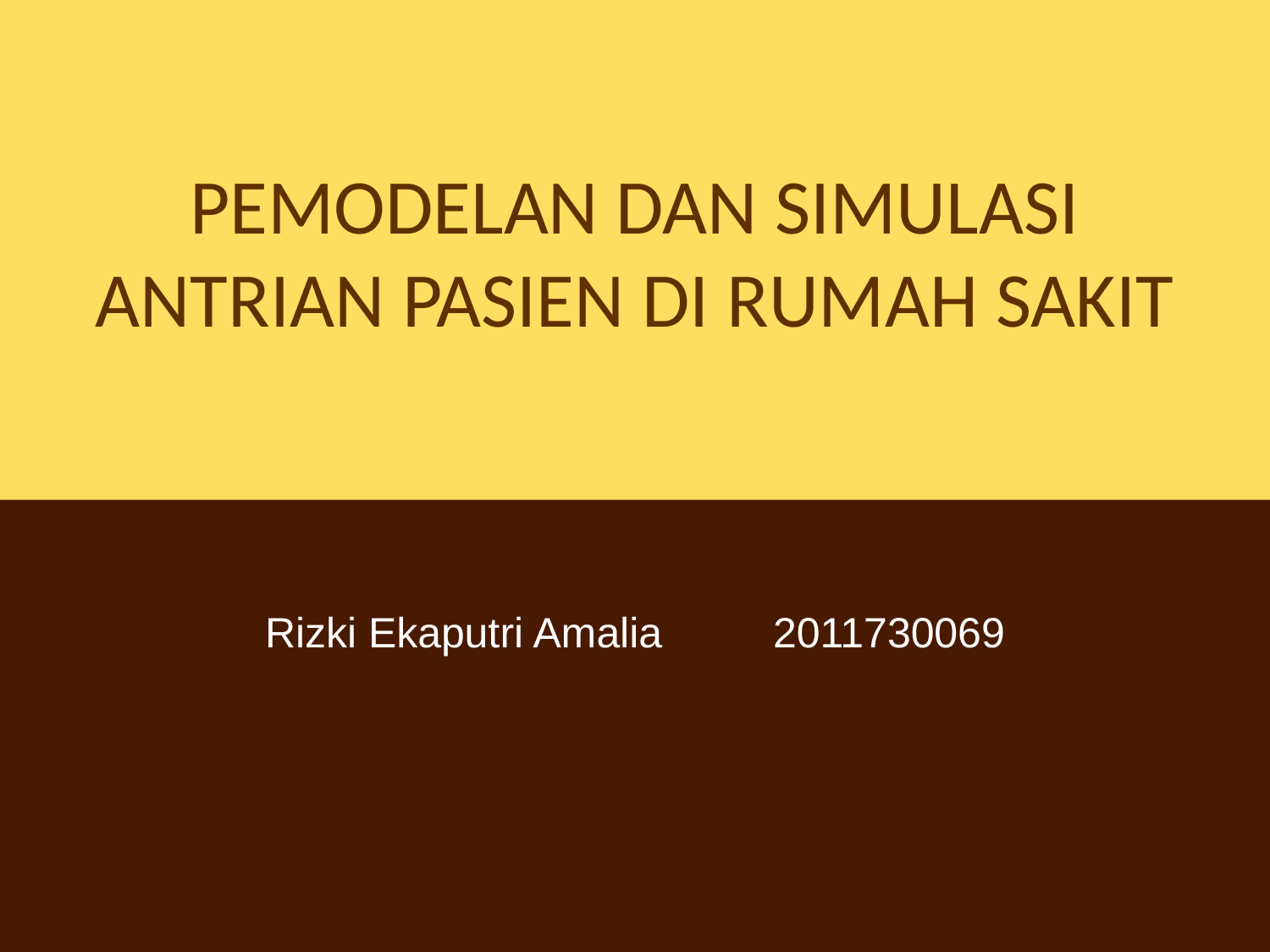

# PEMODELAN DAN SIMULASI ANTRIAN PASIEN DI RUMAH SAKIT

Rizki Ekaputri Amalia	2011730069